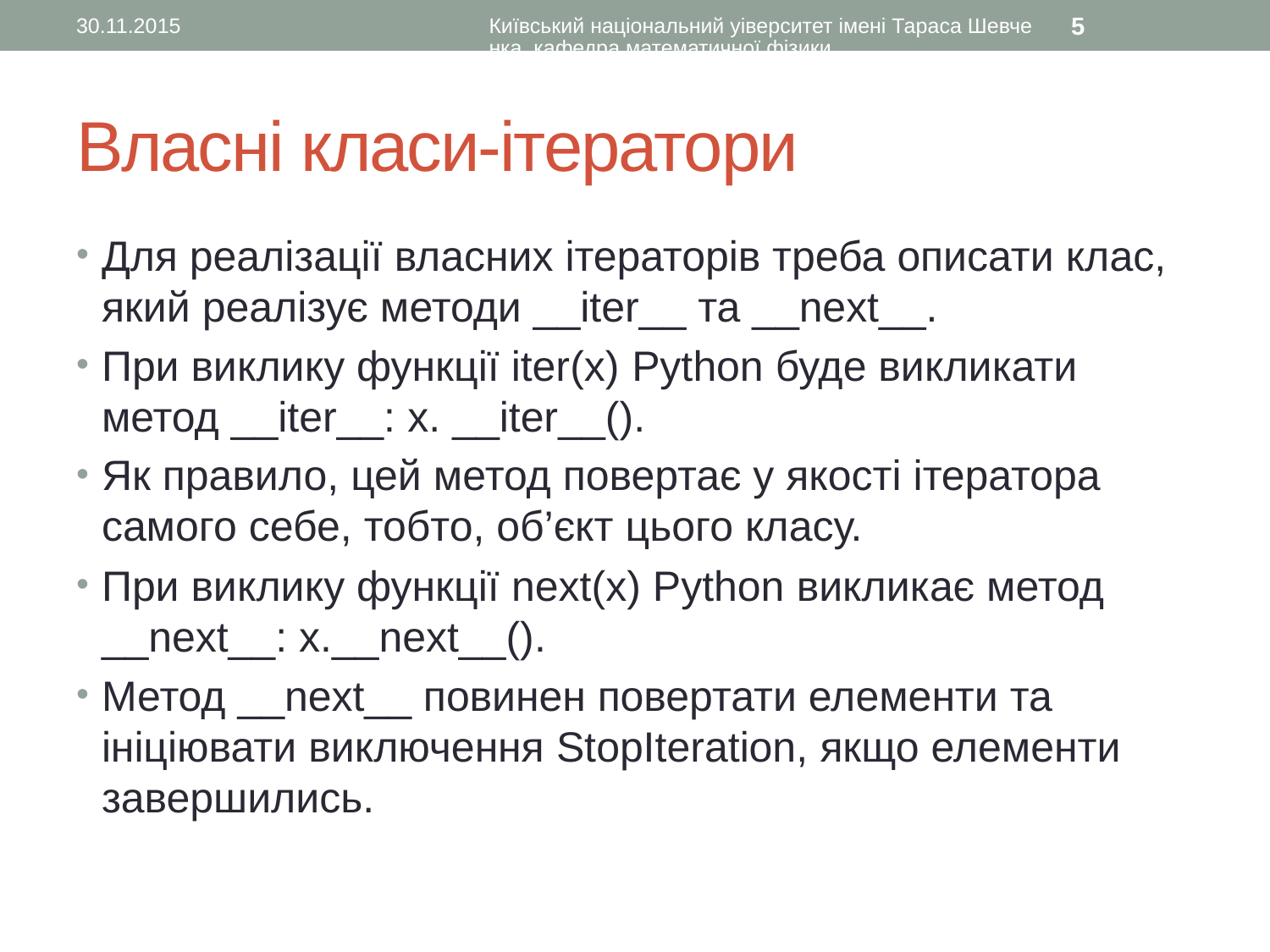

30.11.2015
Київський національний уіверситет імені Тараса Шевченка, кафедра математичної фізики
5
# Власні класи-ітератори
Для реалізації власних ітераторів треба описати клас, який реалізує методи __iter__ та __next__.
При виклику функції iter(x) Python буде викликати метод __iter__: x. __iter__().
Як правило, цей метод повертає у якості ітератора самого себе, тобто, об’єкт цього класу.
При виклику функції next(x) Python викликає метод __next__: x.__next__().
Метод __next__ повинен повертати елементи та ініціювати виключення StopIteration, якщо елементи завершились.